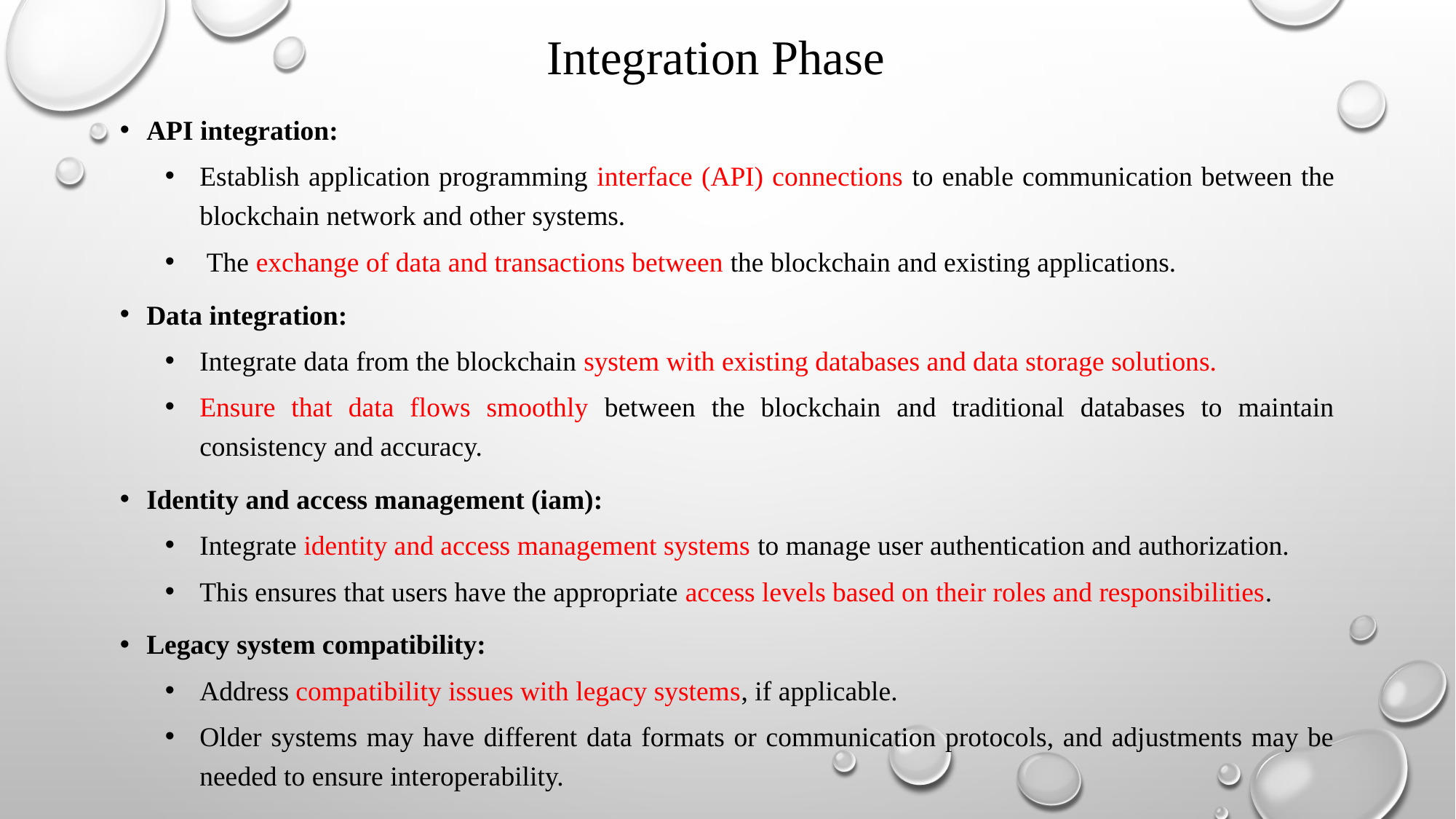

# Integration Phase
API integration:
Establish application programming interface (API) connections to enable communication between the blockchain network and other systems.
 The exchange of data and transactions between the blockchain and existing applications.
Data integration:
Integrate data from the blockchain system with existing databases and data storage solutions.
Ensure that data flows smoothly between the blockchain and traditional databases to maintain consistency and accuracy.
Identity and access management (iam):
Integrate identity and access management systems to manage user authentication and authorization.
This ensures that users have the appropriate access levels based on their roles and responsibilities.
Legacy system compatibility:
Address compatibility issues with legacy systems, if applicable.
Older systems may have different data formats or communication protocols, and adjustments may be needed to ensure interoperability.